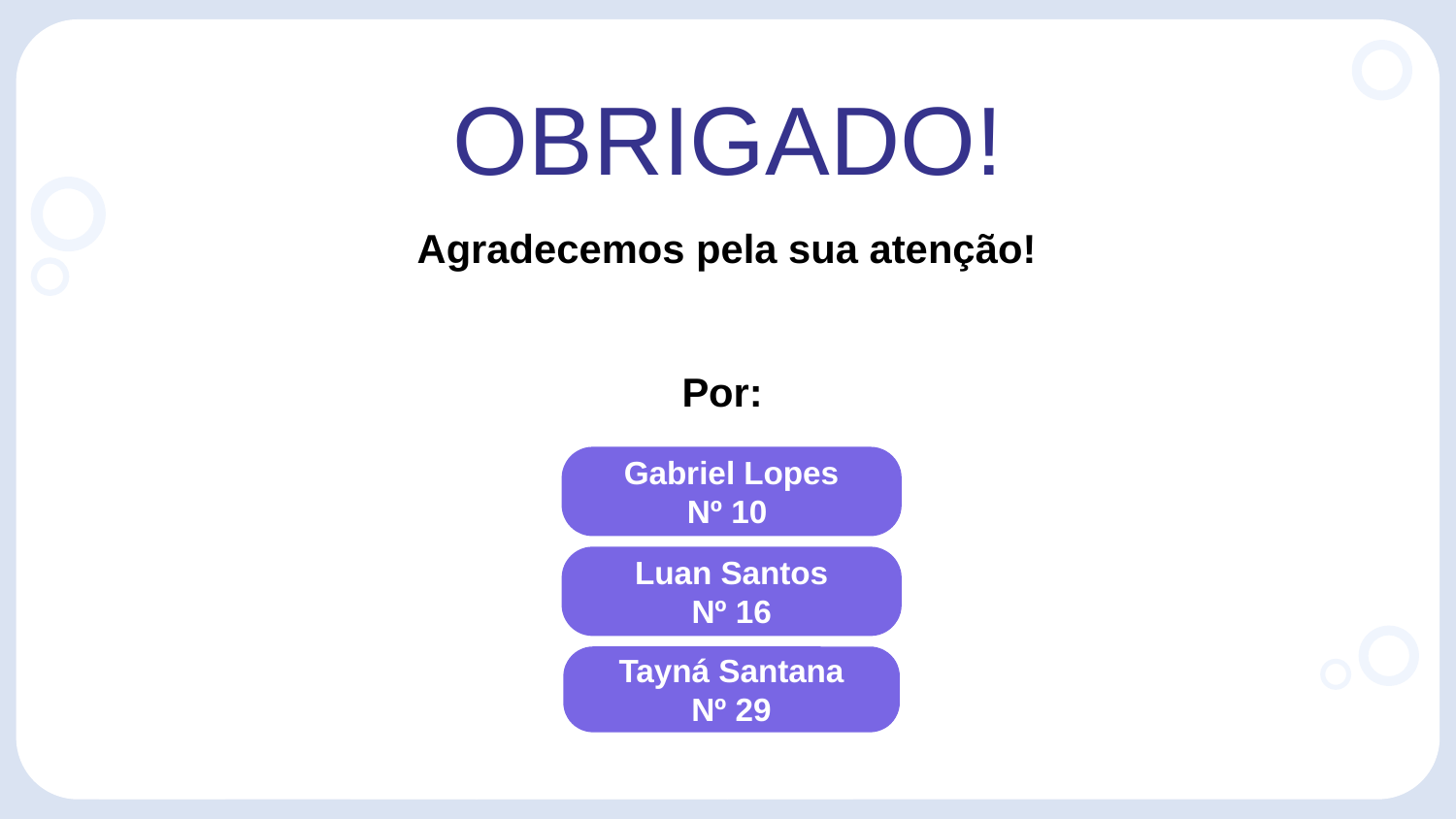

# OBRIGADO!
Agradecemos pela sua atenção!
Por:
Gabriel Lopes
Nº 10
Luan Santos
Nº 16
Tayná Santana
Nº 29